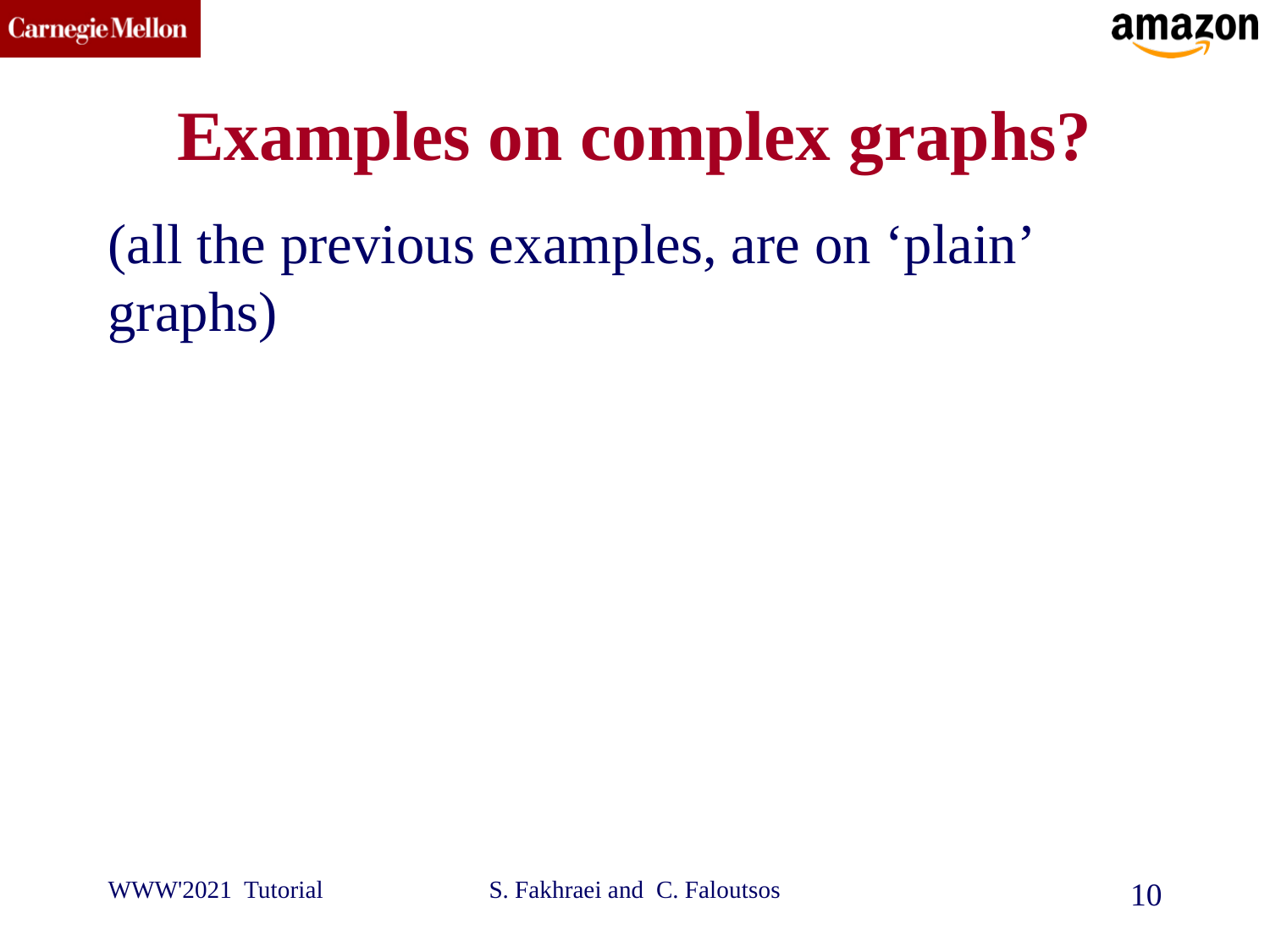

# Examples on complex graphs?
(all the previous examples, are on ‘plain’ graphs)
WWW'2021  Tutorial
S. Fakhraei and  C. Faloutsos
10